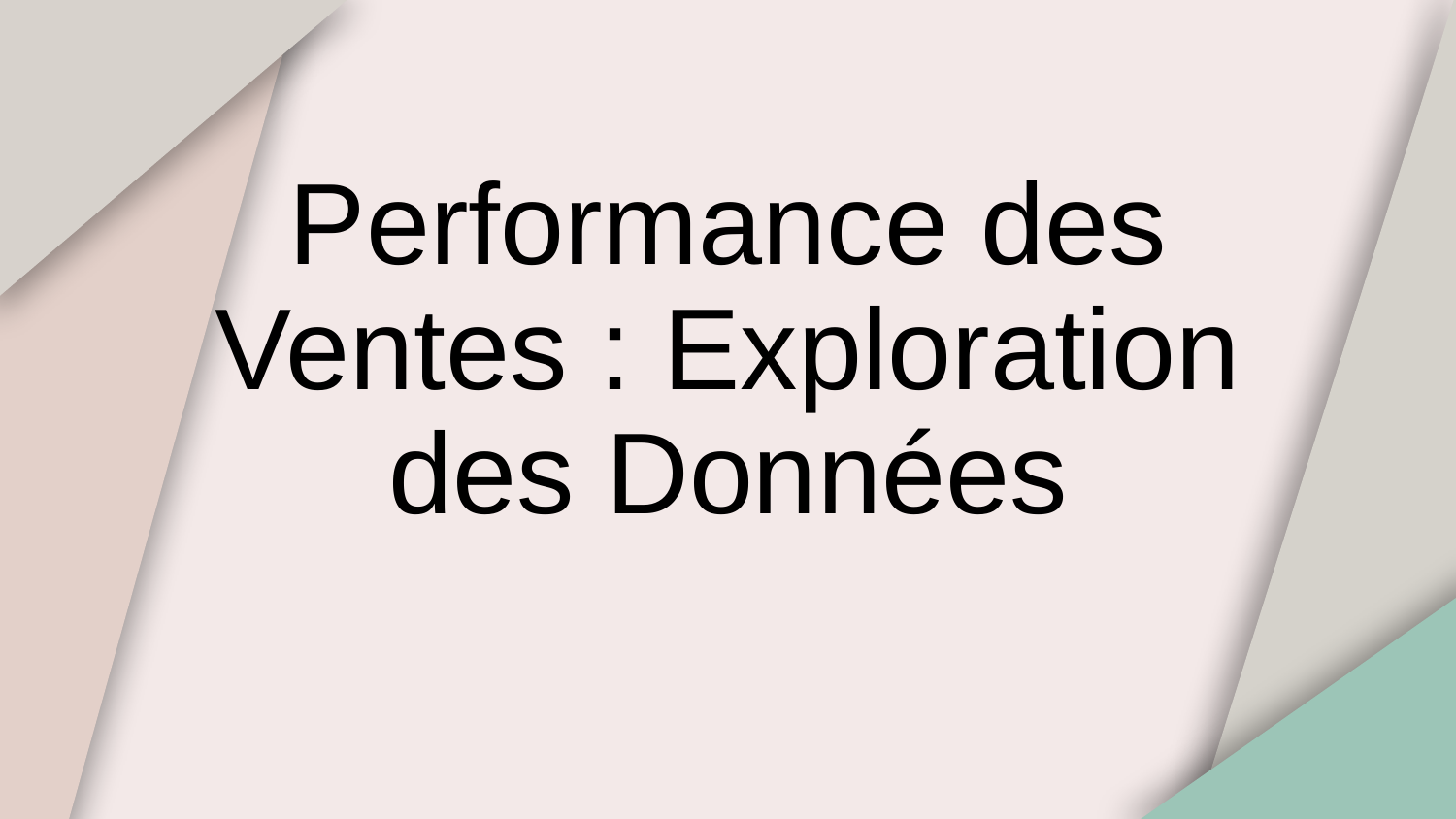

# Performance des Ventes : Exploration des Données